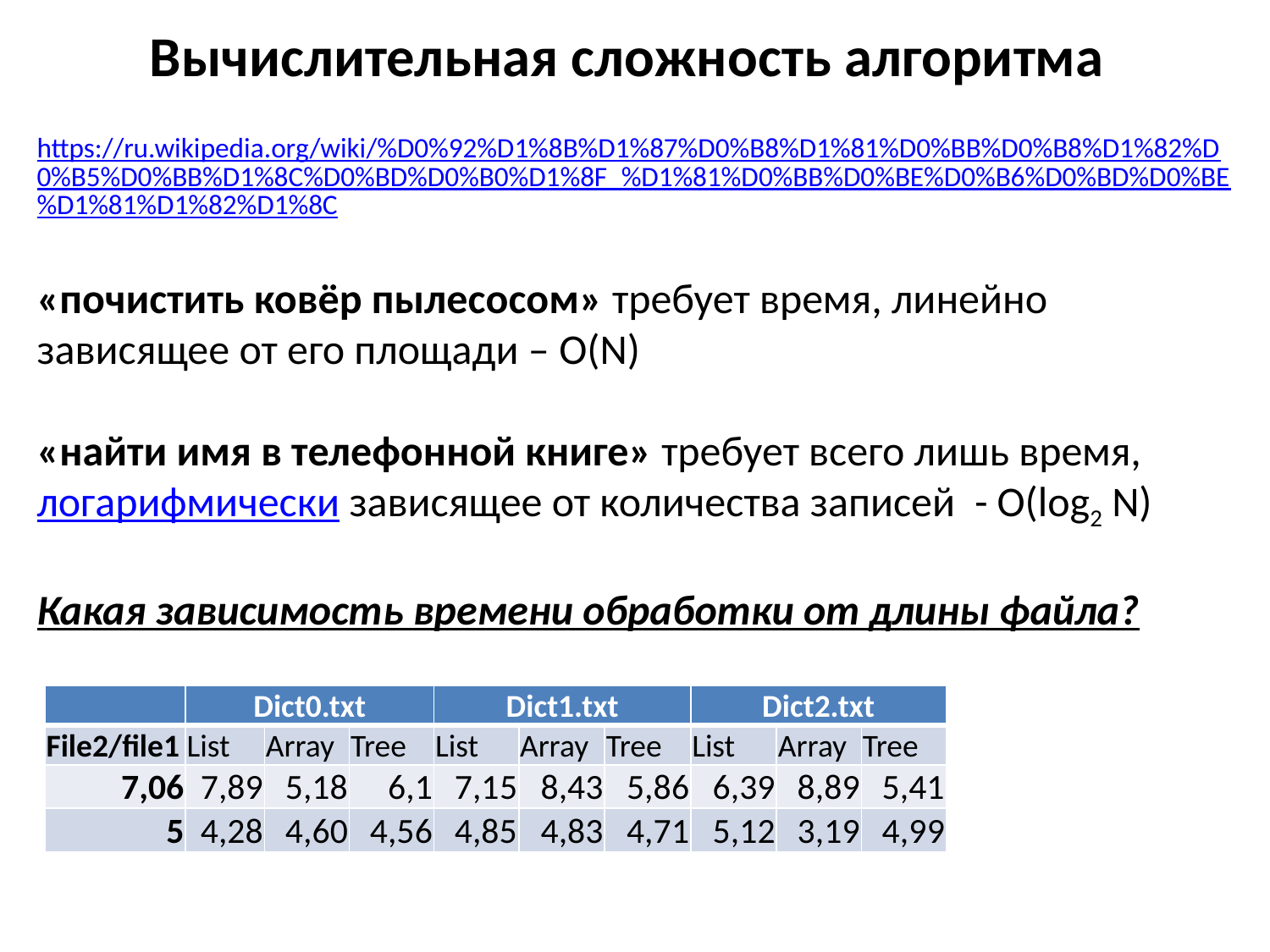

# Вычислительная сложность алгоритма
https://ru.wikipedia.org/wiki/%D0%92%D1%8B%D1%87%D0%B8%D1%81%D0%BB%D0%B8%D1%82%D0%B5%D0%BB%D1%8C%D0%BD%D0%B0%D1%8F_%D1%81%D0%BB%D0%BE%D0%B6%D0%BD%D0%BE%D1%81%D1%82%D1%8C

«почистить ковёр пылесосом» требует время, линейно зависящее от его площади – O(N)

«найти имя в телефонной книге» требует всего лишь время, логарифмически зависящее от количества записей  - O(log2 N)

Какая зависимость времени обработки от длины файла?

|  | Dict0.txt |  |  | Dict1.txt |  |  | Dict2.txt |  |  |
| --- | --- | --- | --- | --- | --- | --- | --- | --- | --- |
| File2/file1 | List | Array | Tree | List | Array | Tree | List | Array | Tree |
| 7,06 | 7,89 | 5,18 | 6,1 | 7,15 | 8,43 | 5,86 | 6,39 | 8,89 | 5,41 |
| 5 | 4,28 | 4,60 | 4,56 | 4,85 | 4,83 | 4,71 | 5,12 | 3,19 | 4,99 |